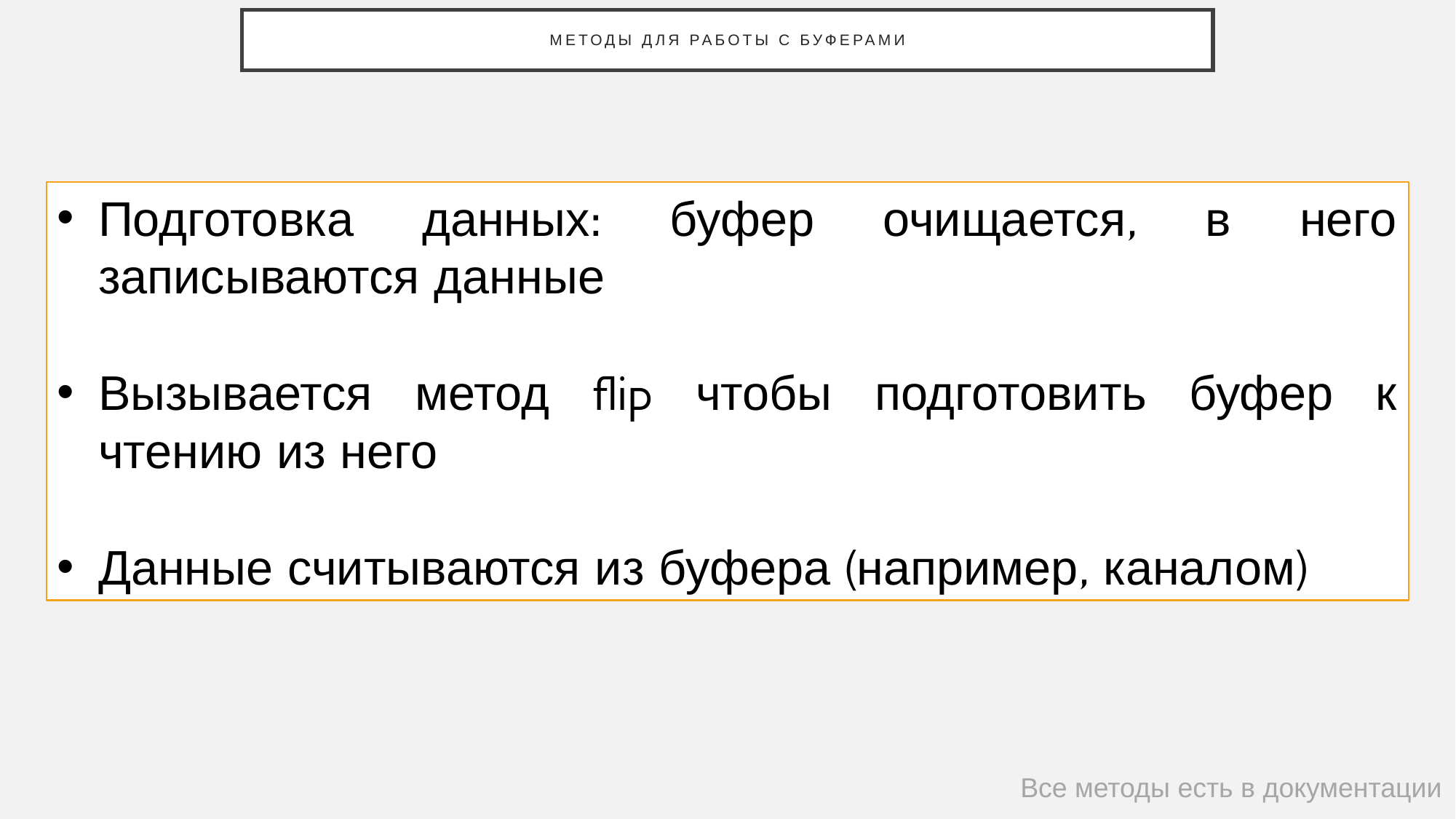

# Методы для работы с буферами
Подготовка данных: буфер очищается, в него записываются данные

Вызывается метод flip чтобы подготовить буфер к чтению из него

Данные считываются из буфера (например, каналом)
Все методы есть в документации